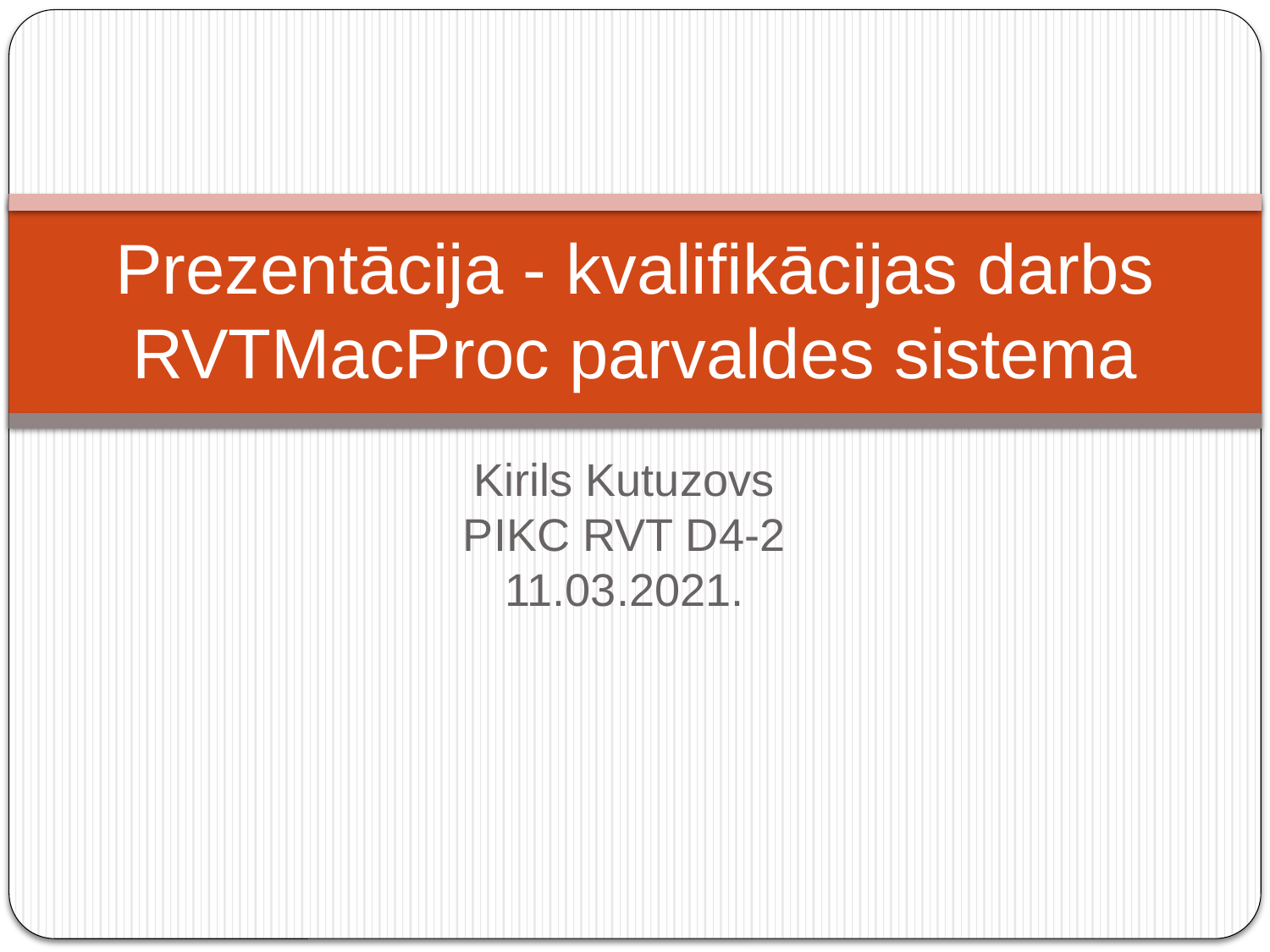

# Prezentācija - kvalifikācijas darbs RVTMacProc parvaldes sistema
Kirils Kutuzovs
PIKC RVT D4-2
11.03.2021.